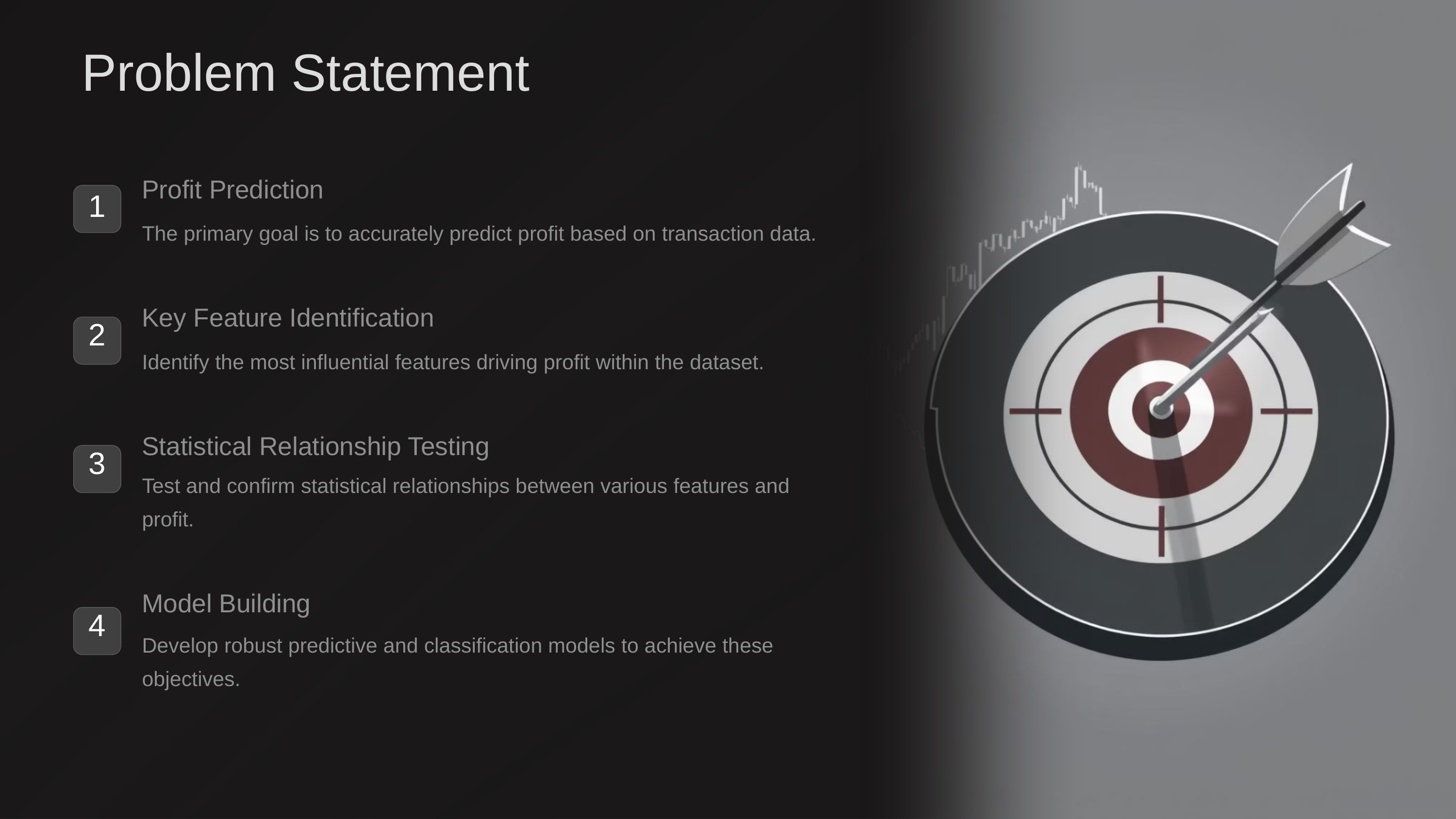

Problem Statement
Profit Prediction

1
The primary goal is to accurately predict profit based on transaction data.
Key Feature Identification

2
Identify the most influential features driving profit within the dataset.
Statistical Relationship Testing

3
Test and confirm statistical relationships between various features and profit.
Model Building

4
Develop robust predictive and classification models to achieve these objectives.